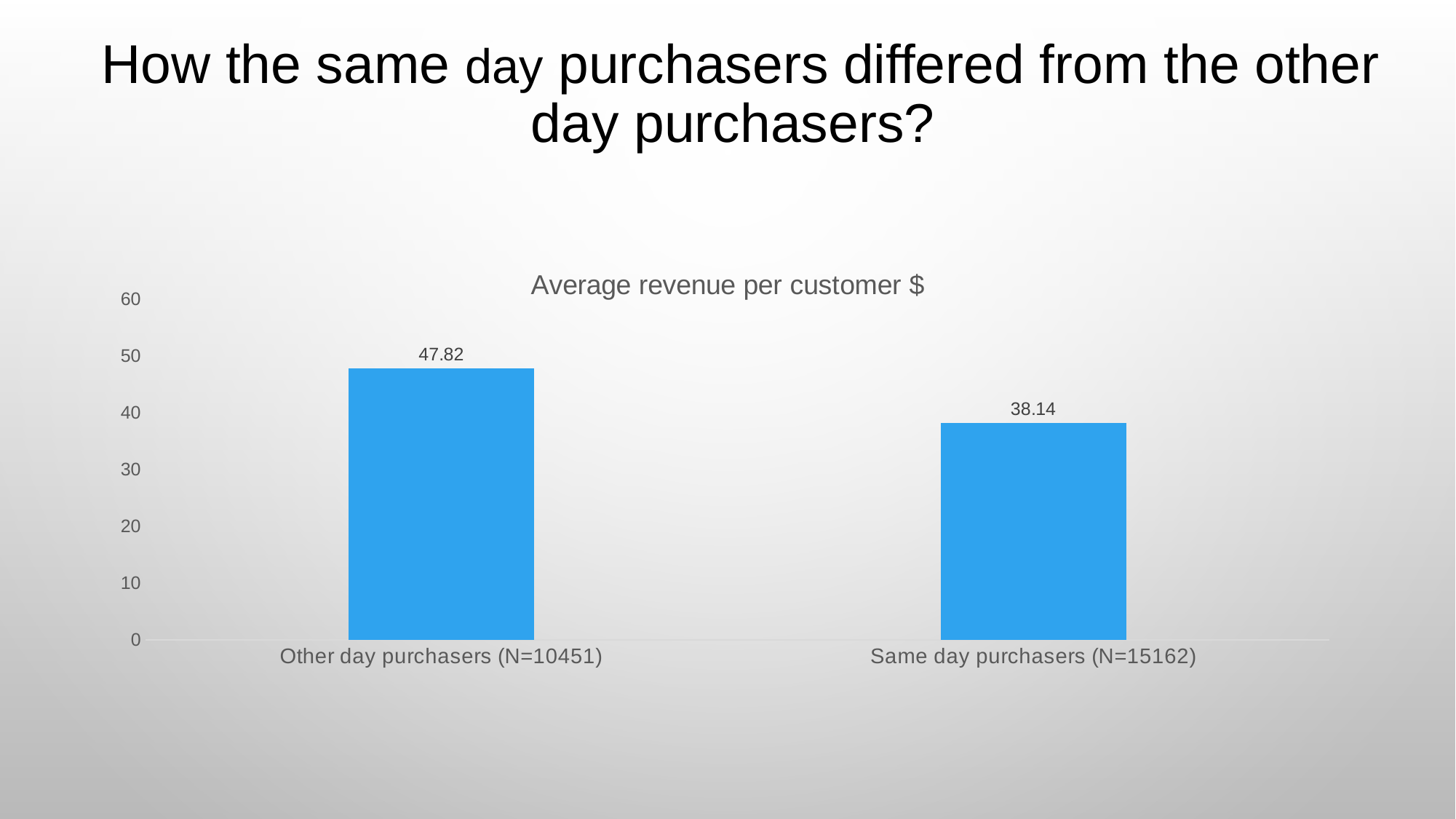

# How the same day purchasers differed from the other day purchasers?

### Chart: Average revenue per customer $

| Category | Average revenue per customer $ |
|---|---|
| Other day purchasers (N=10451) | 47.82 |
| Same day purchasers (N=15162) | 38.14 |